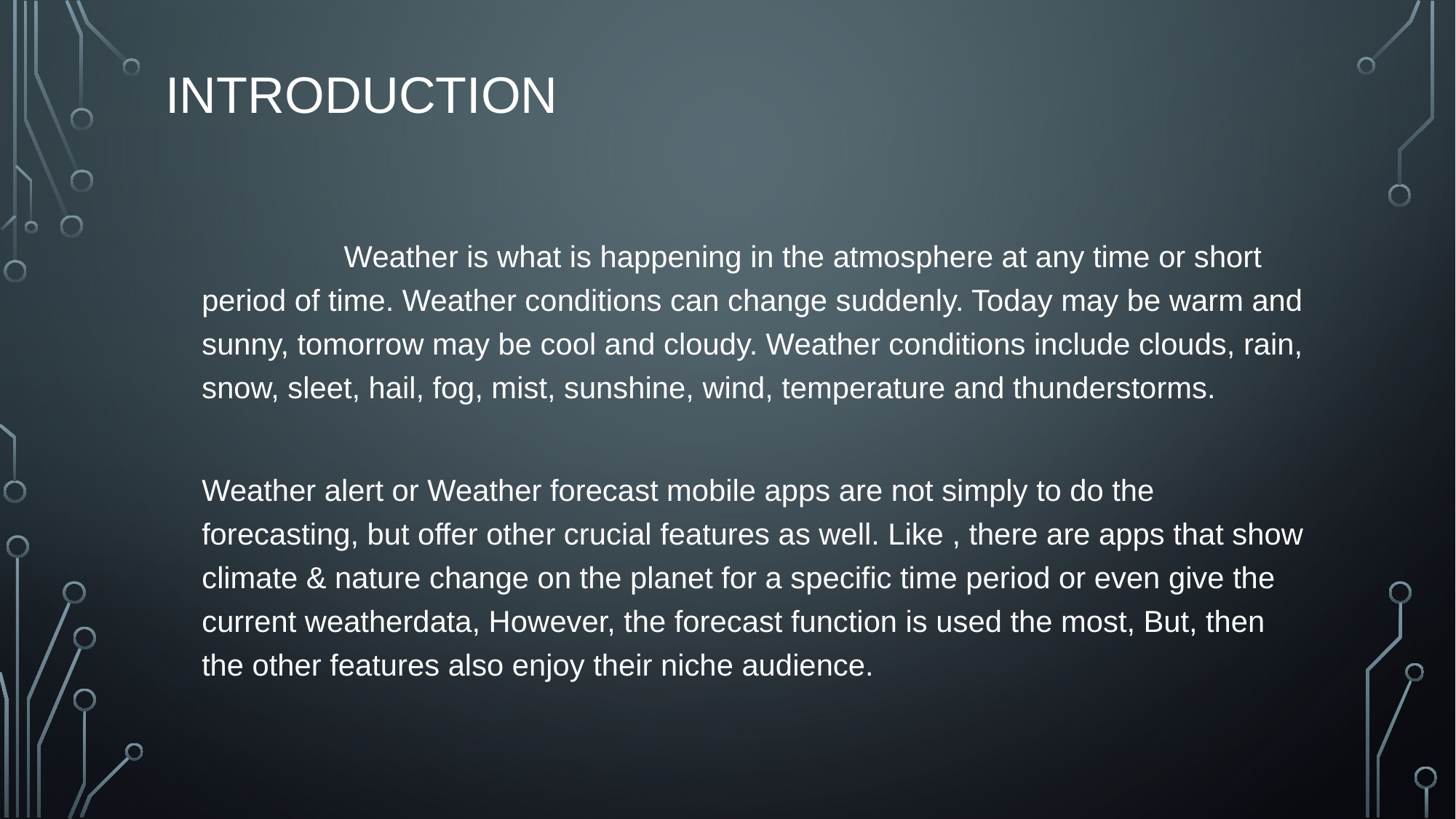

# INTRODUCTION
                 Weather is what is happening in the atmosphere at any time or short period of time. Weather conditions can change suddenly. Today may be warm and sunny, tomorrow may be cool and cloudy. Weather conditions include clouds, rain, snow, sleet, hail, fog, mist, sunshine, wind, temperature and thunderstorms.

Weather alert or Weather forecast mobile apps are not simply to do the forecasting, but offer other crucial features as well. Like , there are apps that show climate & nature change on the planet for a specific time period or even give the current weatherdata, However, the forecast function is used the most, But, then the other features also enjoy their niche audience.